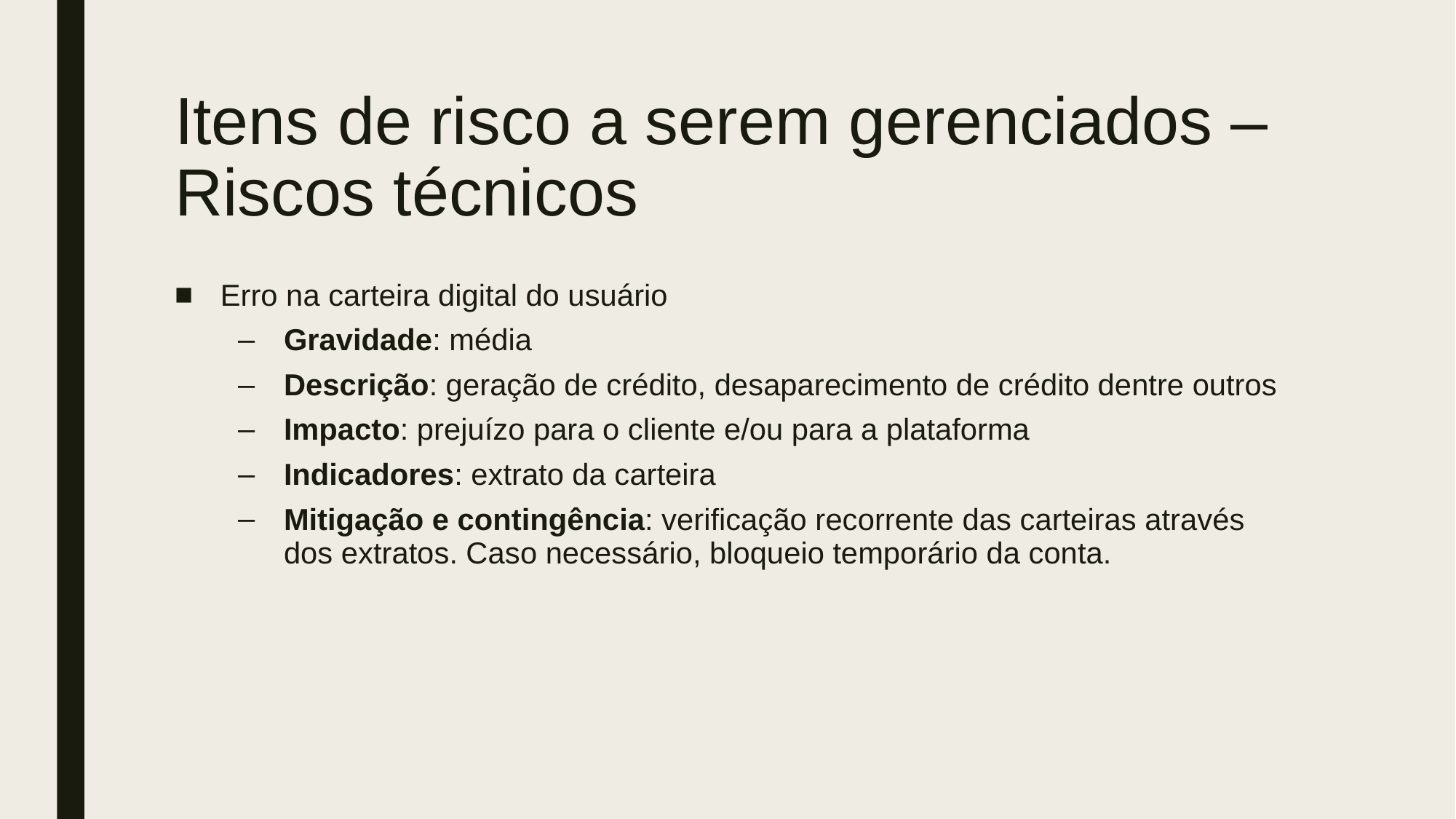

# Itens de risco a serem gerenciados – Riscos técnicos
Erro na carteira digital do usuário
Gravidade: média
Descrição: geração de crédito, desaparecimento de crédito dentre outros
Impacto: prejuízo para o cliente e/ou para a plataforma
Indicadores: extrato da carteira
Mitigação e contingência: verificação recorrente das carteiras através dos extratos. Caso necessário, bloqueio temporário da conta.